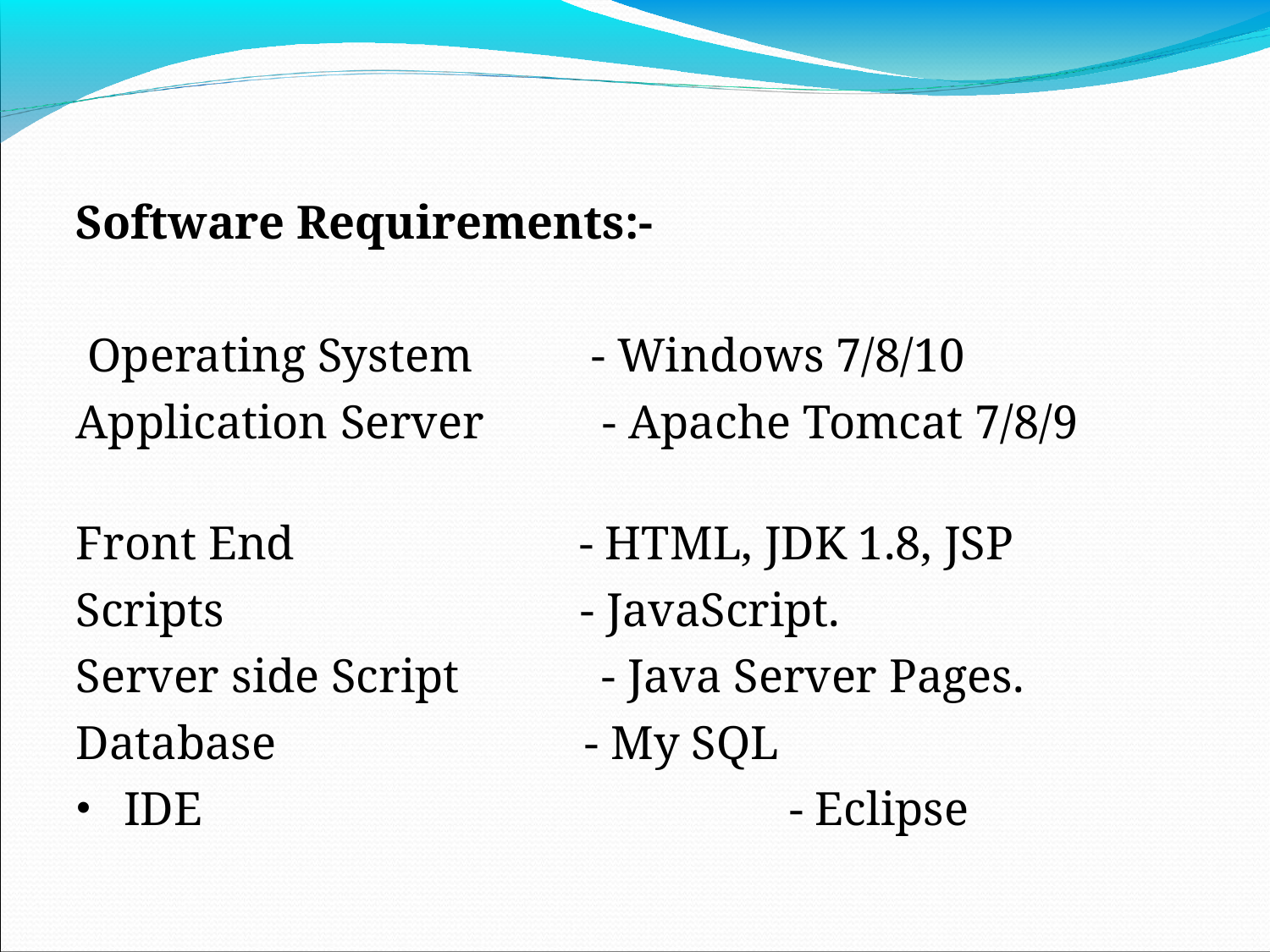

#
Software Requirements:-

 Operating System          - Windows 7/8/10
Application Server          - Apache Tomcat 7/8/9
Front End                        - HTML, JDK 1.8, JSP
Scripts                              - JavaScript.
Server side Script            - Java Server Pages.
Database                          - My SQL
IDE			                        - Eclipse